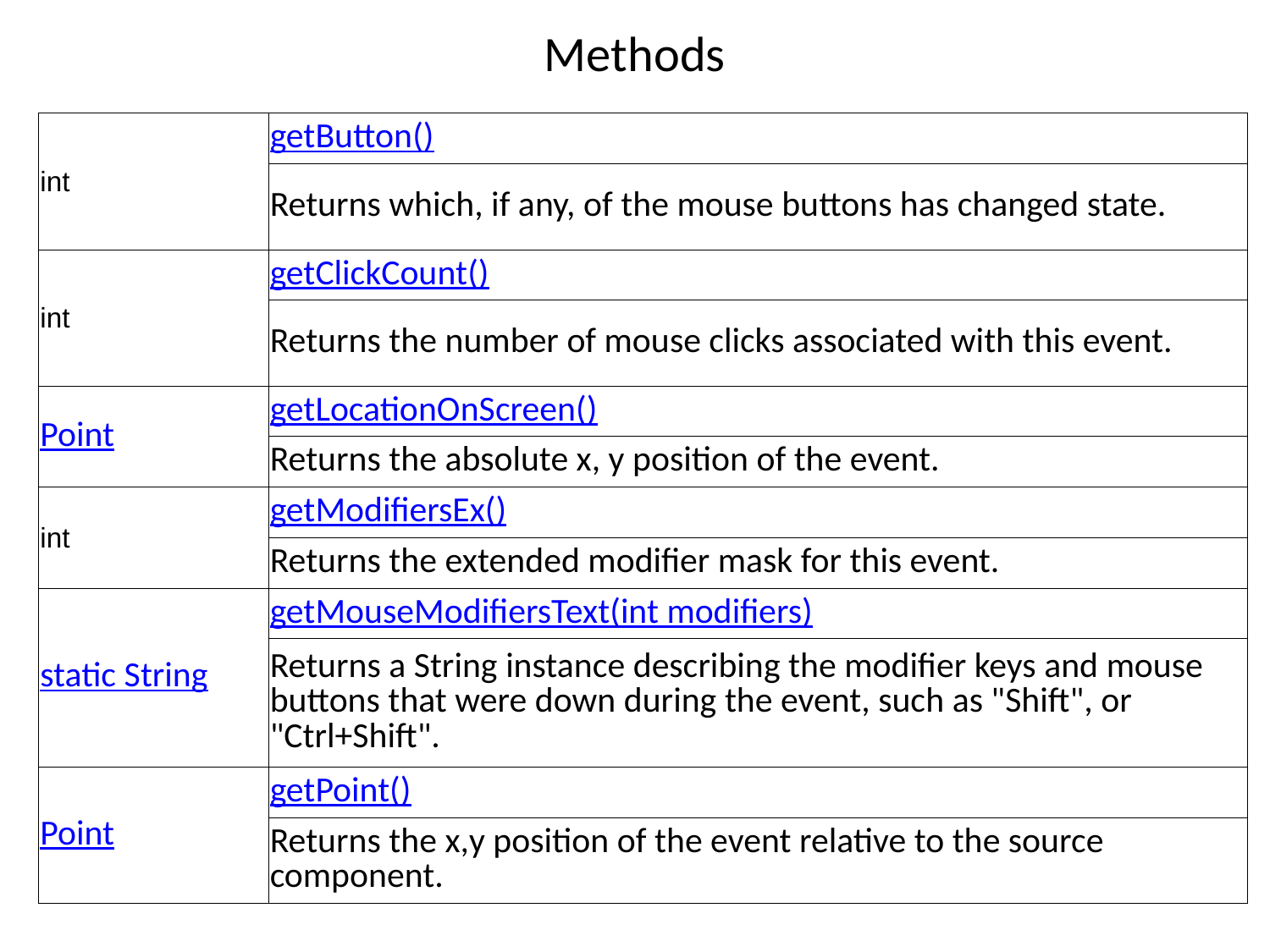

# Methods
| int | getButton() |
| --- | --- |
|  | Returns which, if any, of the mouse buttons has changed state. |
| int | getClickCount() |
|  | Returns the number of mouse clicks associated with this event. |
| Point | getLocationOnScreen() |
|  | Returns the absolute x, y position of the event. |
| int | getModifiersEx() |
|  | Returns the extended modifier mask for this event. |
| static String | getMouseModifiersText(int modifiers) |
|  | Returns a String instance describing the modifier keys and mouse buttons that were down during the event, such as "Shift", or "Ctrl+Shift". |
| Point | getPoint() |
|  | Returns the x,y position of the event relative to the source component. |